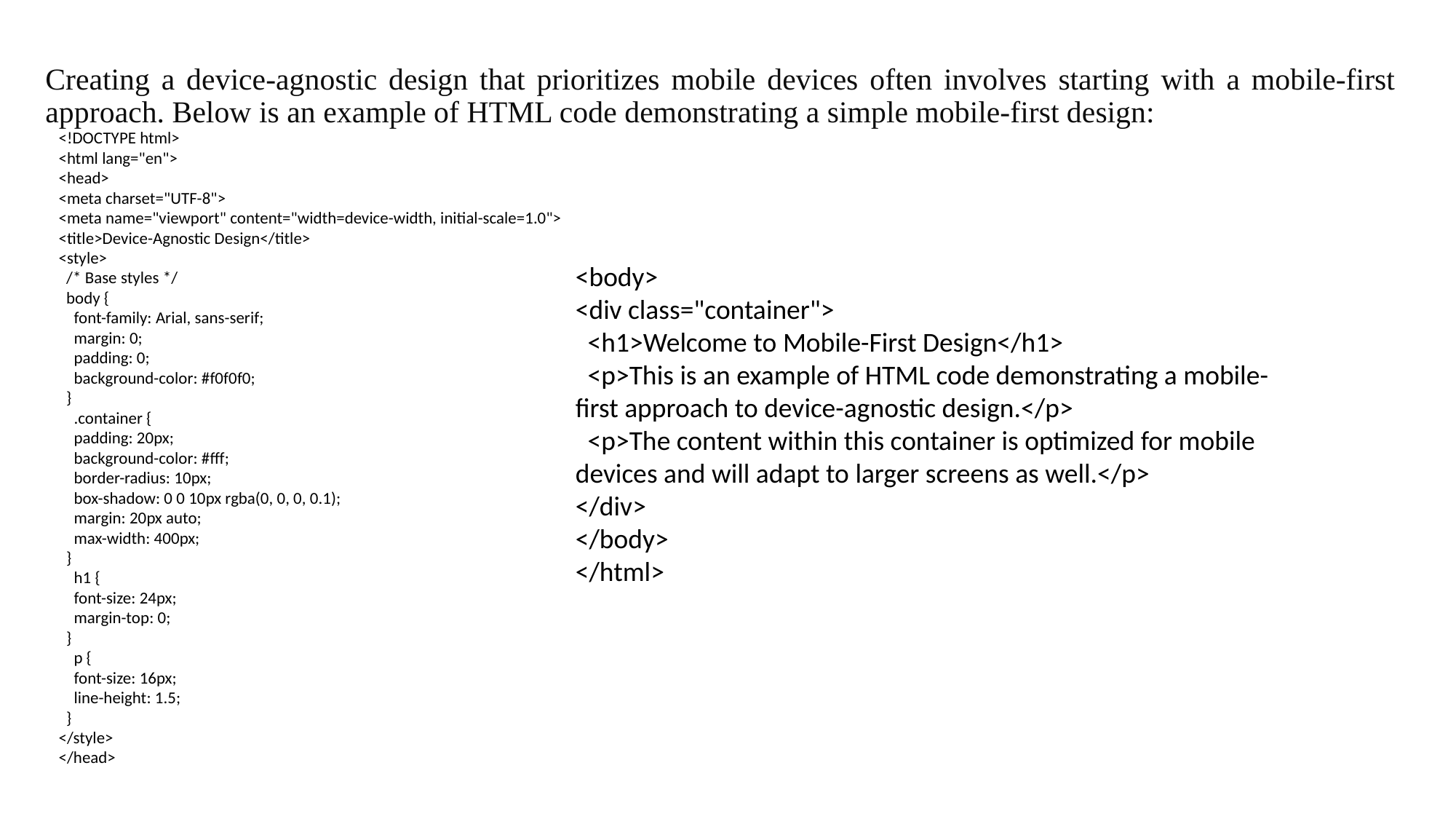

# Creating a device-agnostic design that prioritizes mobile devices often involves starting with a mobile-first approach. Below is an example of HTML code demonstrating a simple mobile-first design:
<!DOCTYPE html>
<html lang="en">
<head>
<meta charset="UTF-8">
<meta name="viewport" content="width=device-width, initial-scale=1.0">
<title>Device-Agnostic Design</title>
<style>
  /* Base styles */
  body {
    font-family: Arial, sans-serif;
    margin: 0;
    padding: 0;
    background-color: #f0f0f0;
  }
    .container {
    padding: 20px;
    background-color: #fff;
    border-radius: 10px;
    box-shadow: 0 0 10px rgba(0, 0, 0, 0.1);
    margin: 20px auto;
    max-width: 400px;
  }
    h1 {
    font-size: 24px;
    margin-top: 0;
  }
    p {
    font-size: 16px;
    line-height: 1.5;
  }
</style>
</head>
<body>
<div class="container">
  <h1>Welcome to Mobile-First Design</h1>
  <p>This is an example of HTML code demonstrating a mobile-first approach to device-agnostic design.</p>
  <p>The content within this container is optimized for mobile devices and will adapt to larger screens as well.</p>
</div>
</body>
</html>